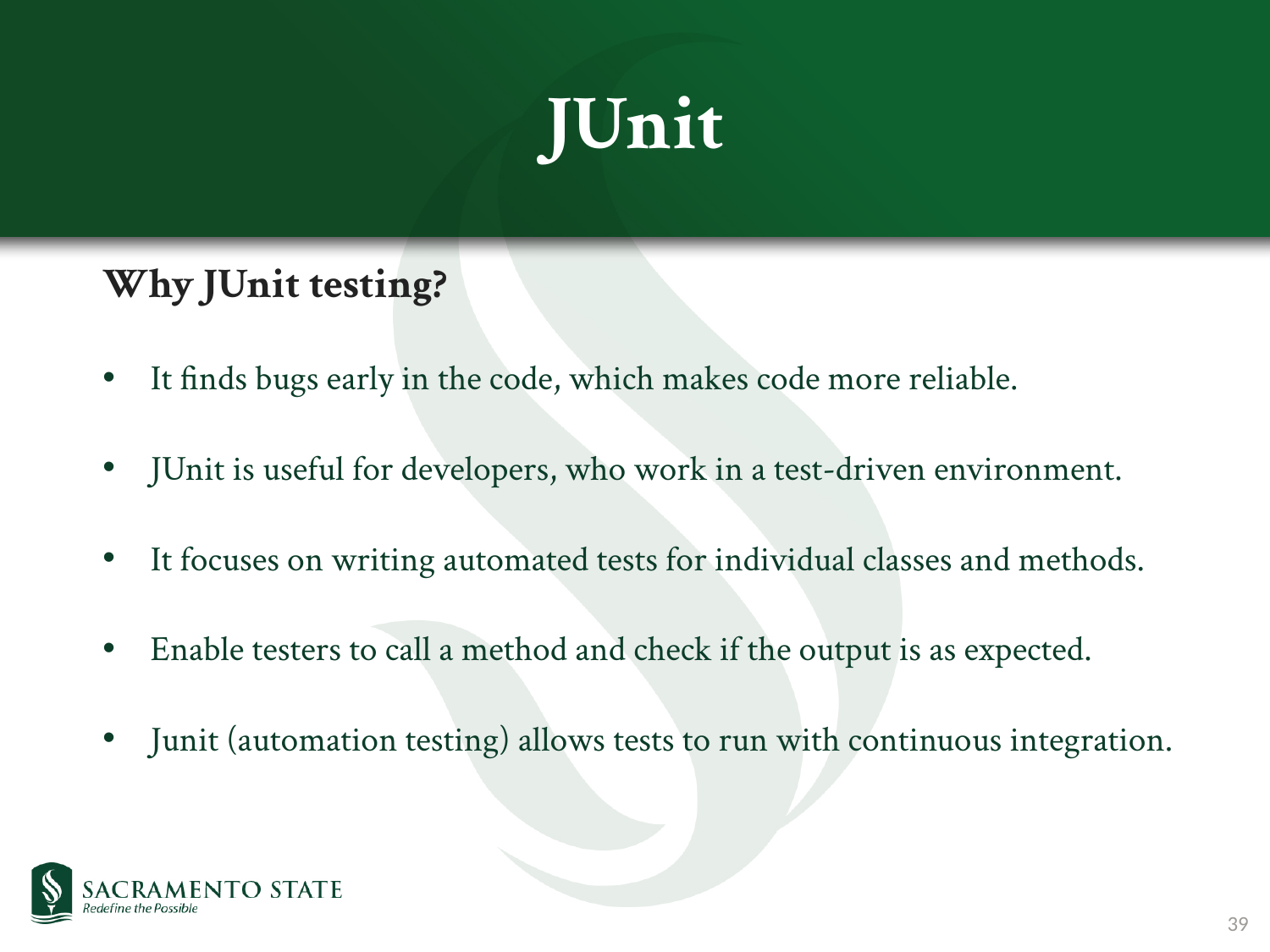

# JUnit
Why JUnit testing?

It finds bugs early in the code, which makes code more reliable.

JUnit is useful for developers, who work in a test-driven environment.

It focuses on writing automated tests for individual classes and methods.

Enable testers to call a method and check if the output is as expected.

Junit (automation testing) allows tests to run with continuous integration.

39